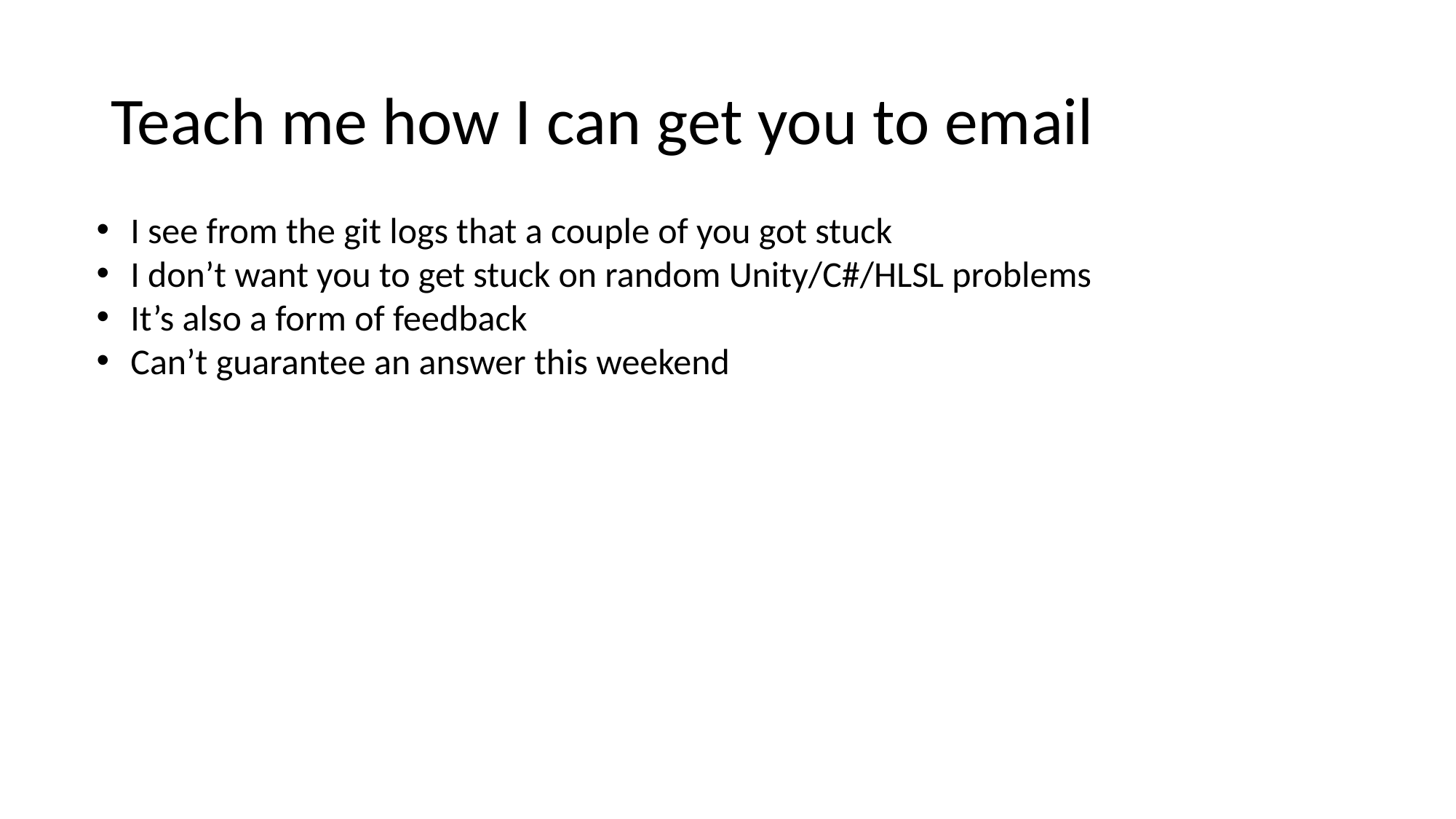

# Teach me how I can get you to email
I see from the git logs that a couple of you got stuck
I don’t want you to get stuck on random Unity/C#/HLSL problems
It’s also a form of feedback
Can’t guarantee an answer this weekend